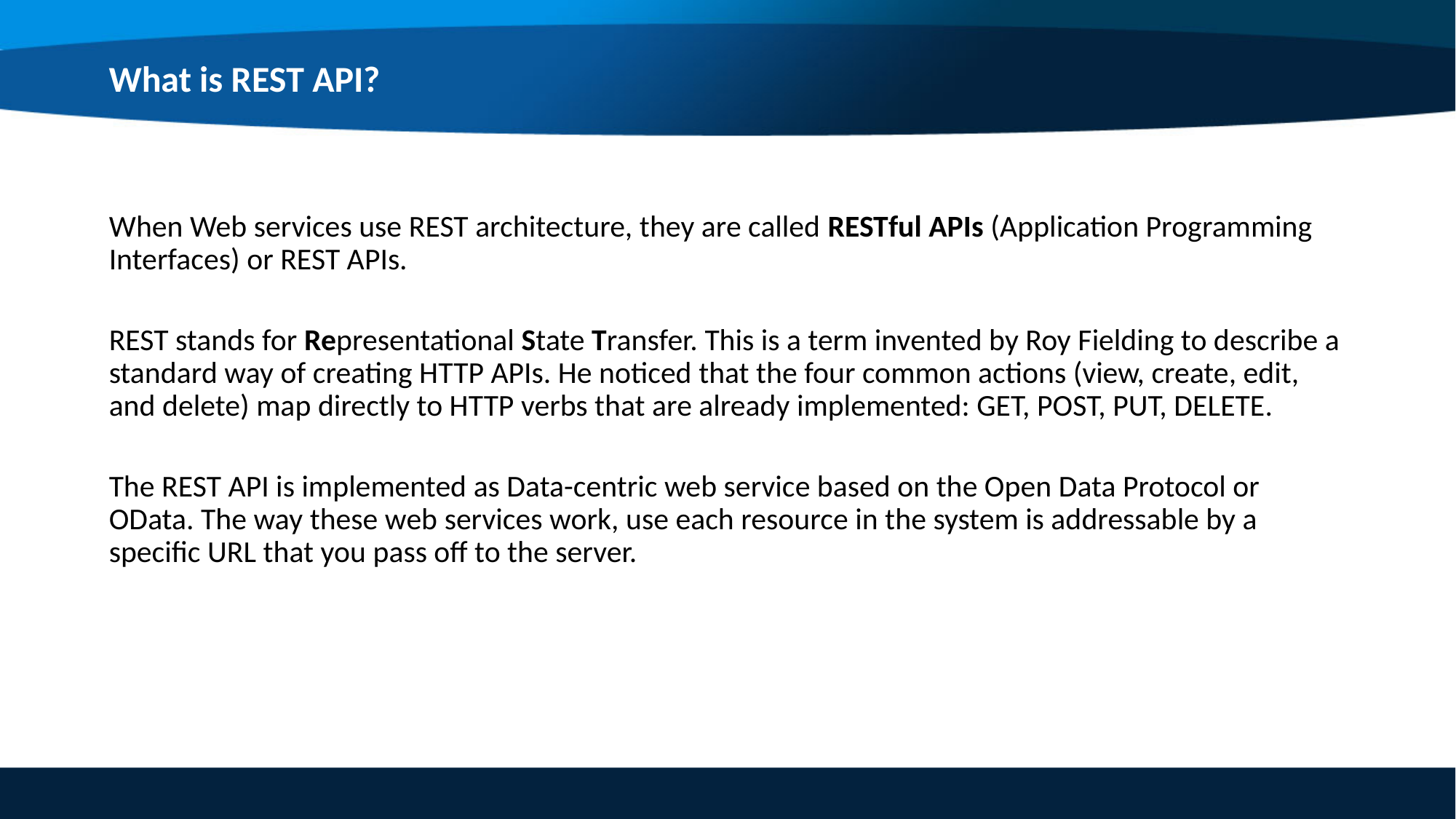

What is REST API?
When Web services use REST architecture, they are called RESTful APIs (Application Programming Interfaces) or REST APIs.
REST stands for Representational State Transfer. This is a term invented by Roy Fielding to describe a standard way of creating HTTP APIs. He noticed that the four common actions (view, create, edit, and delete) map directly to HTTP verbs that are already implemented: GET, POST, PUT, DELETE.
The REST API is implemented as Data-centric web service based on the Open Data Protocol or OData. The way these web services work, use each resource in the system is addressable by a specific URL that you pass off to the server.